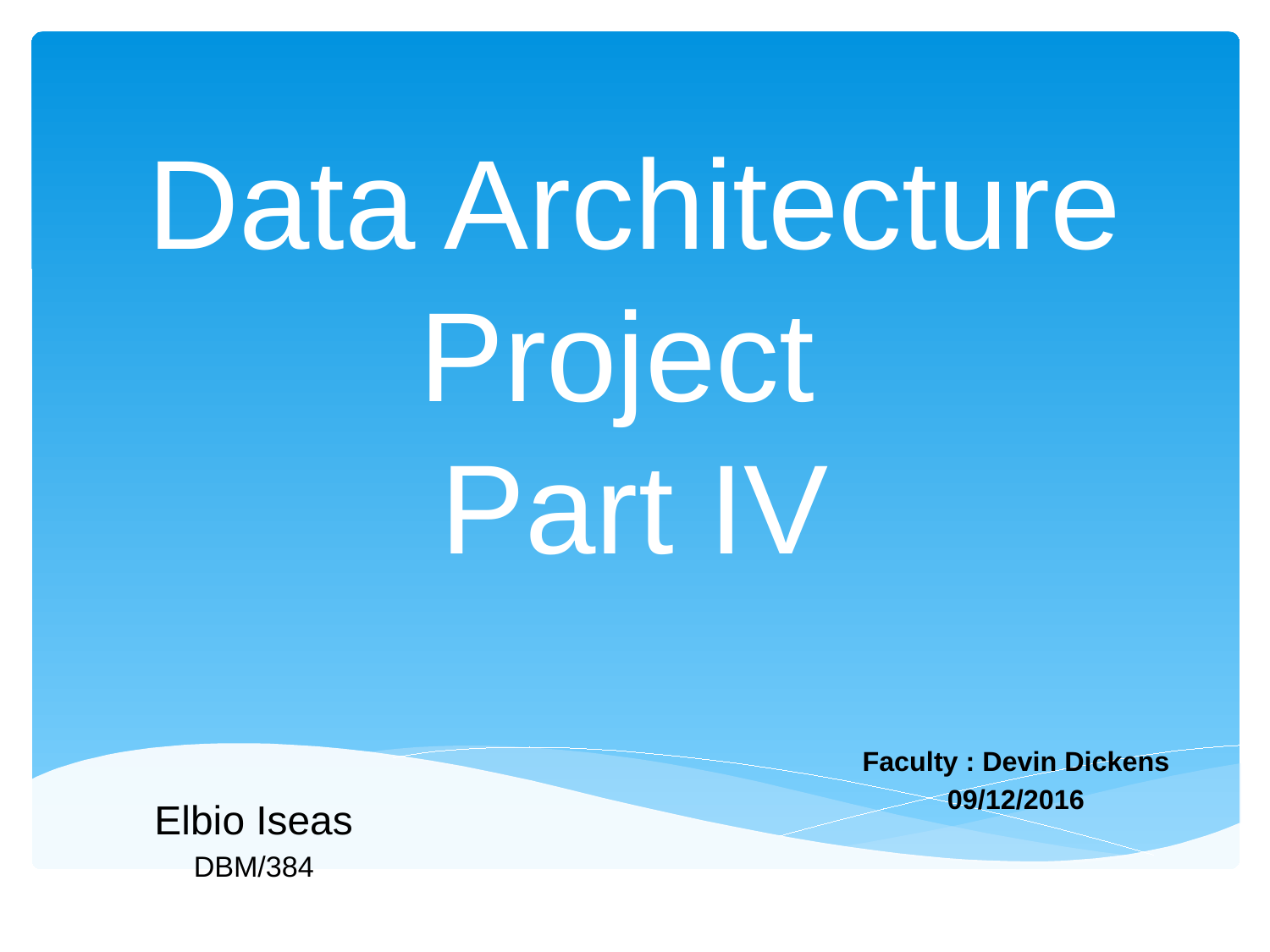

# Data Architecture Project Part IV

Faculty : Devin Dickens
09/12/2016

Elbio Iseas
DBM/384